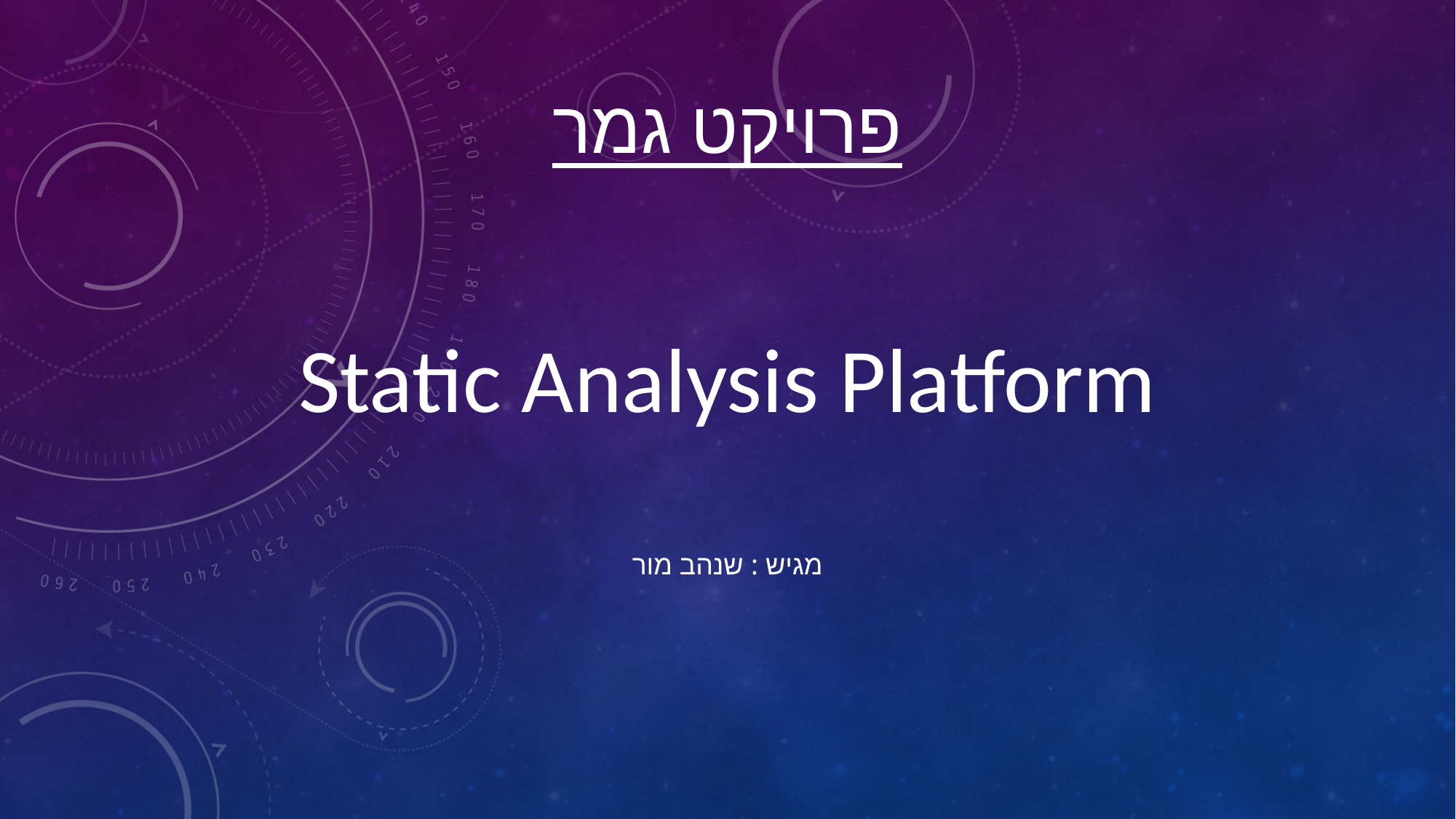

# פרויקט גמר
Static Analysis Platform
מגיש : שנהב מור